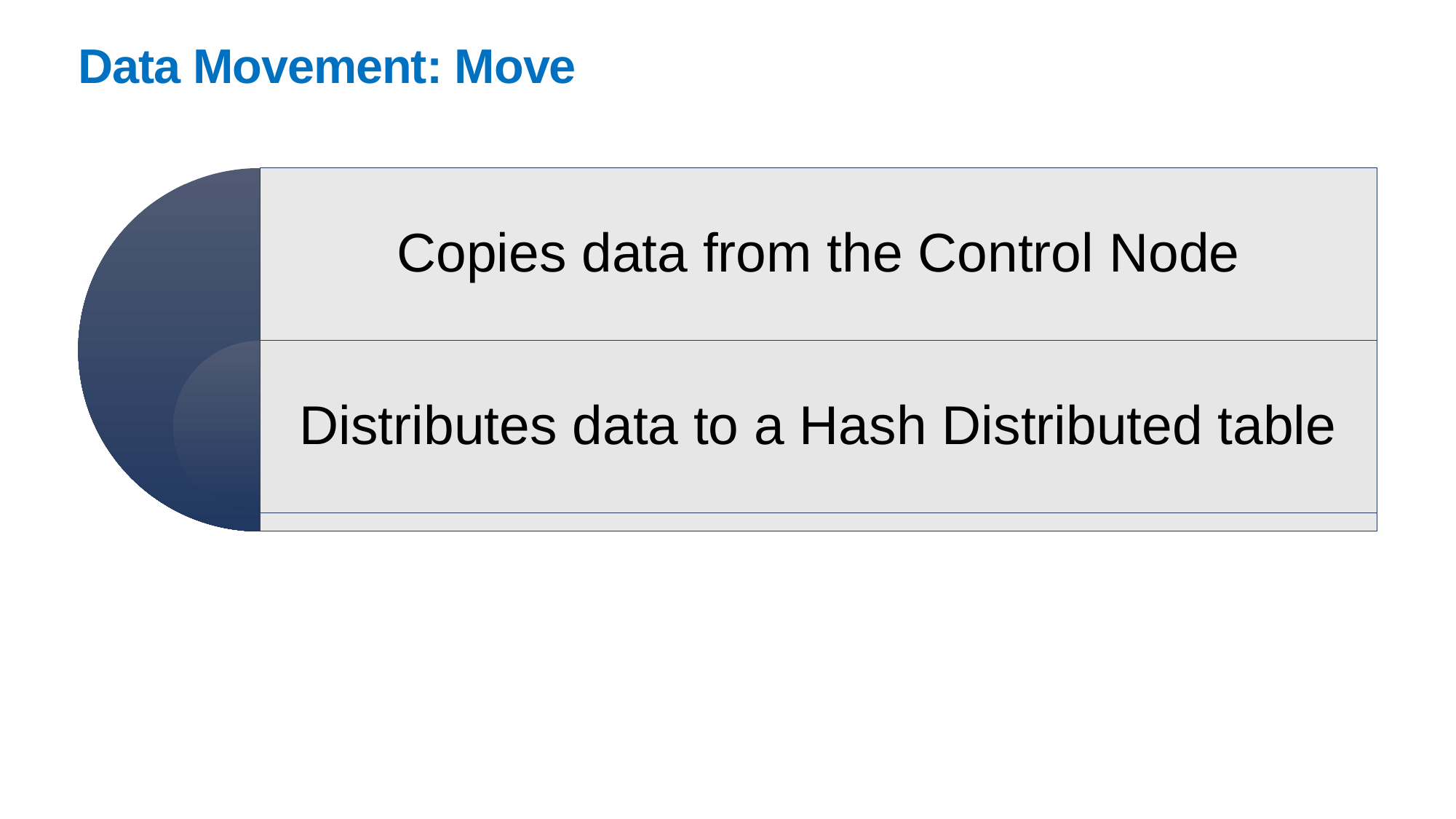

# Data Movement: Move
Copies data from the Control Node
Distributes data to a Hash Distributed table